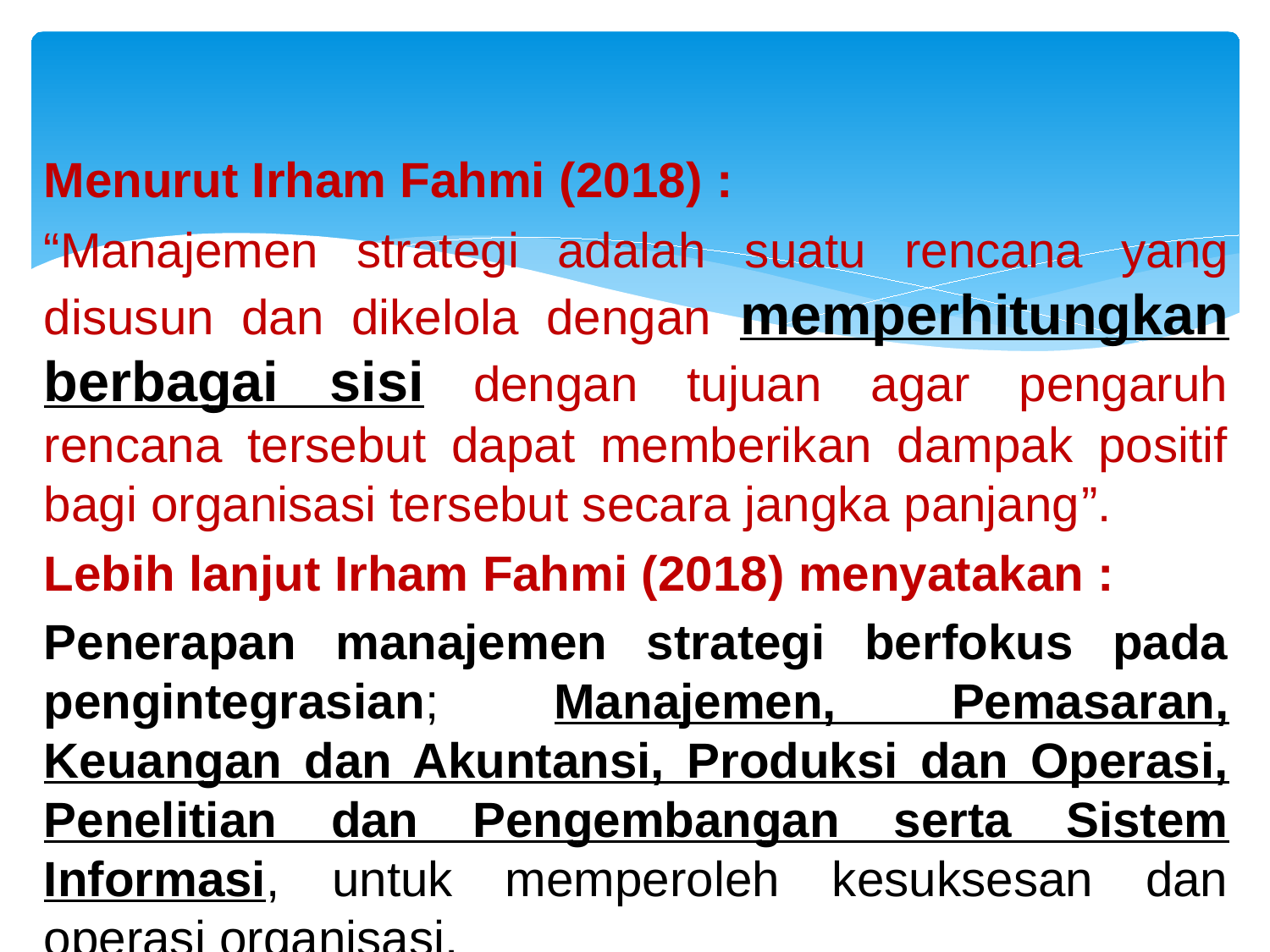

#
Menurut Irham Fahmi (2018) :
“Manajemen strategi adalah suatu rencana yang disusun dan dikelola dengan memperhitungkan berbagai sisi dengan tujuan agar pengaruh rencana tersebut dapat memberikan dampak positif bagi organisasi tersebut secara jangka panjang”.
Lebih lanjut Irham Fahmi (2018) menyatakan :
Penerapan manajemen strategi berfokus pada pengintegrasian; Manajemen, Pemasaran, Keuangan dan Akuntansi, Produksi dan Operasi, Penelitian dan Pengembangan serta Sistem Informasi, untuk memperoleh kesuksesan dan operasi organisasi.